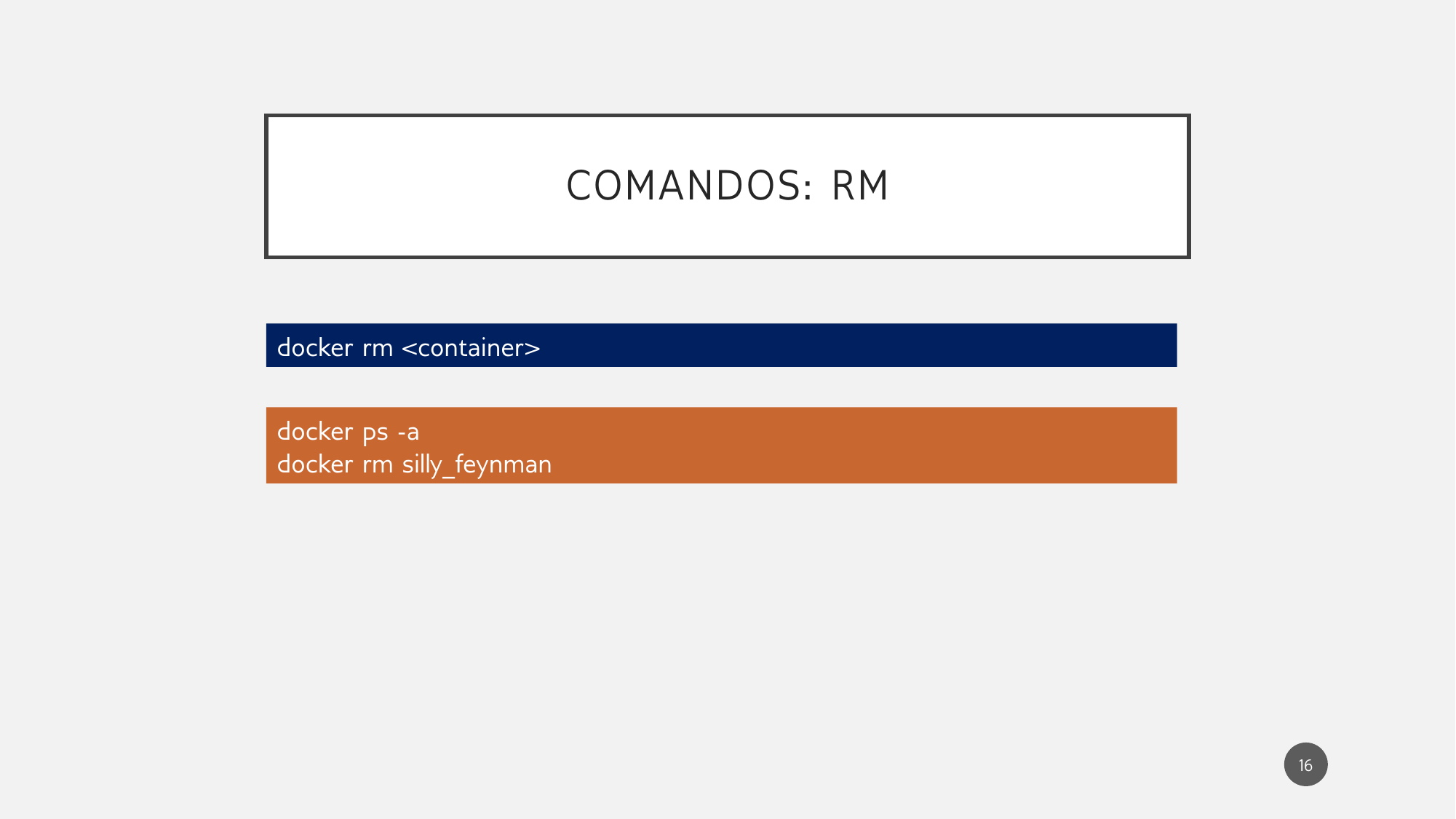

# Comandos: rm
docker rm <container>
docker ps -a
docker rm silly_feynman
16